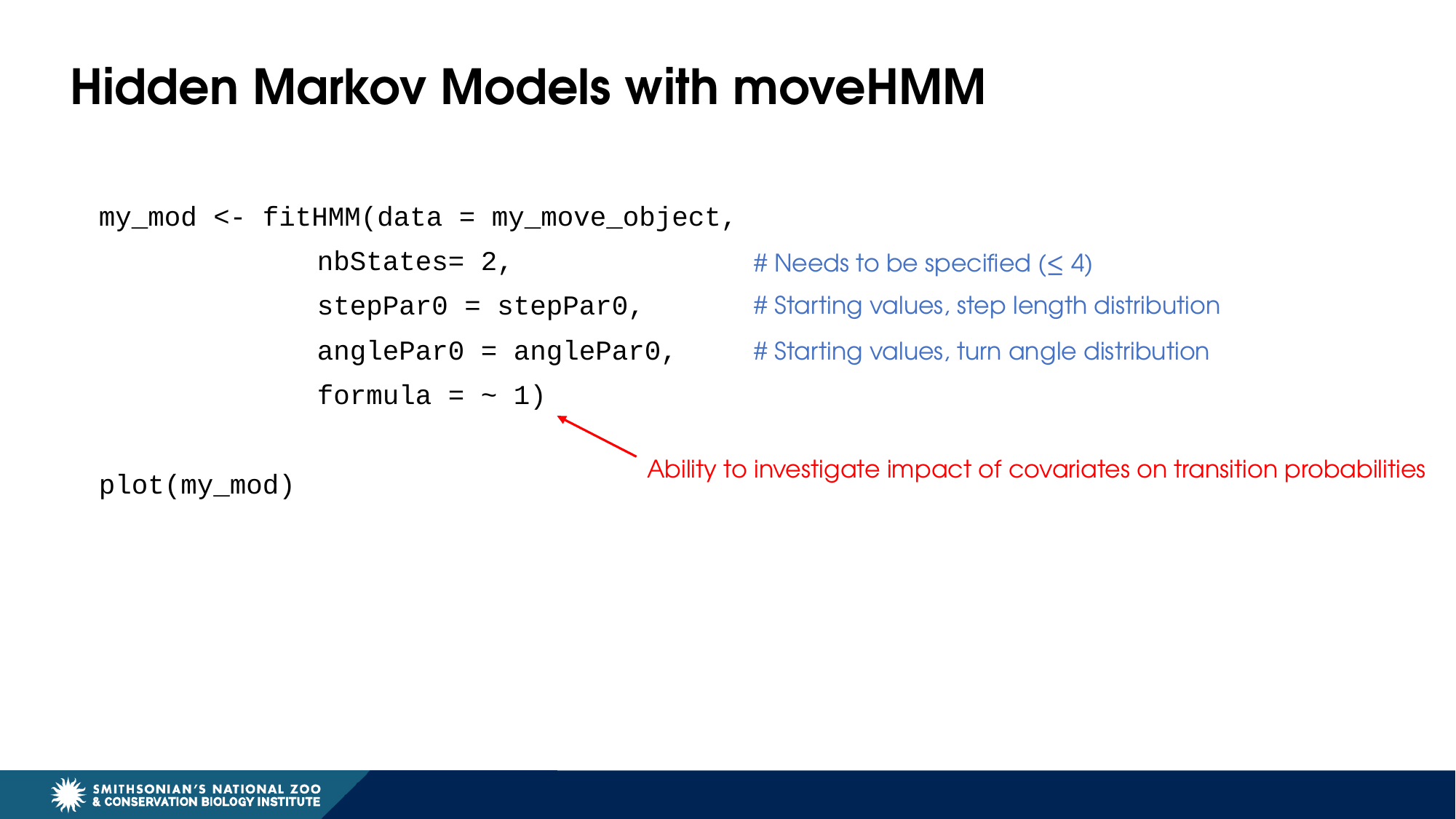

Hidden Markov Models with moveHMM
my_mod <- fitHMM(data = my_move_object,
		nbStates= 2,
		stepPar0 = stepPar0,
		anglePar0 = anglePar0,
		formula = ~ 1)

plot(my_mod)
# Needs to be specified (≤ 4)
# Starting values, step length distribution
# Starting values, turn angle distribution
Ability to investigate impact of covariates on transition probabilities